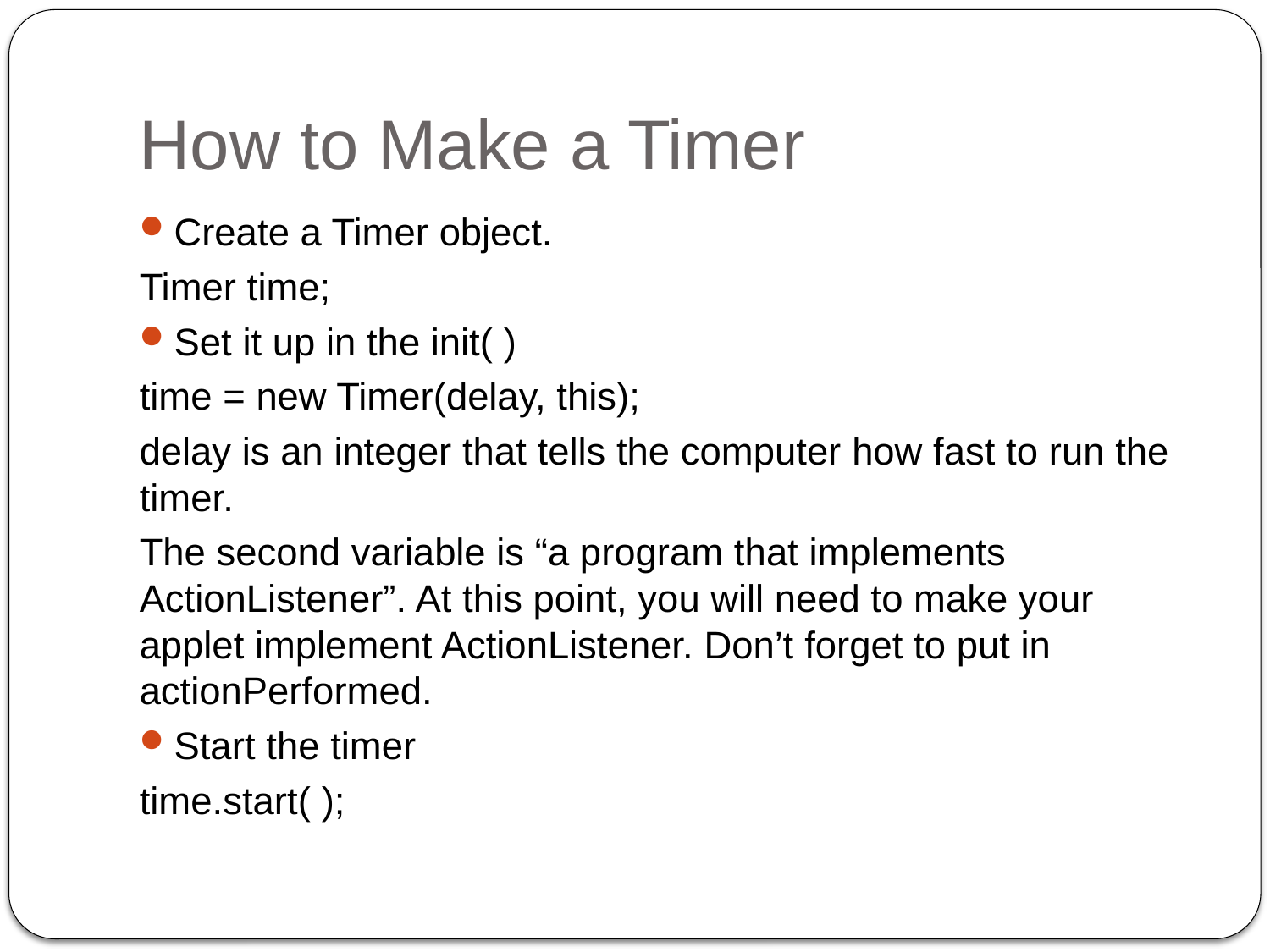

# How to Make a Timer
Create a Timer object.
Timer time;
Set it up in the init( )
time = new Timer(delay, this);
delay is an integer that tells the computer how fast to run the timer.
The second variable is “a program that implements ActionListener”. At this point, you will need to make your applet implement ActionListener. Don’t forget to put in actionPerformed.
Start the timer
time.start( );